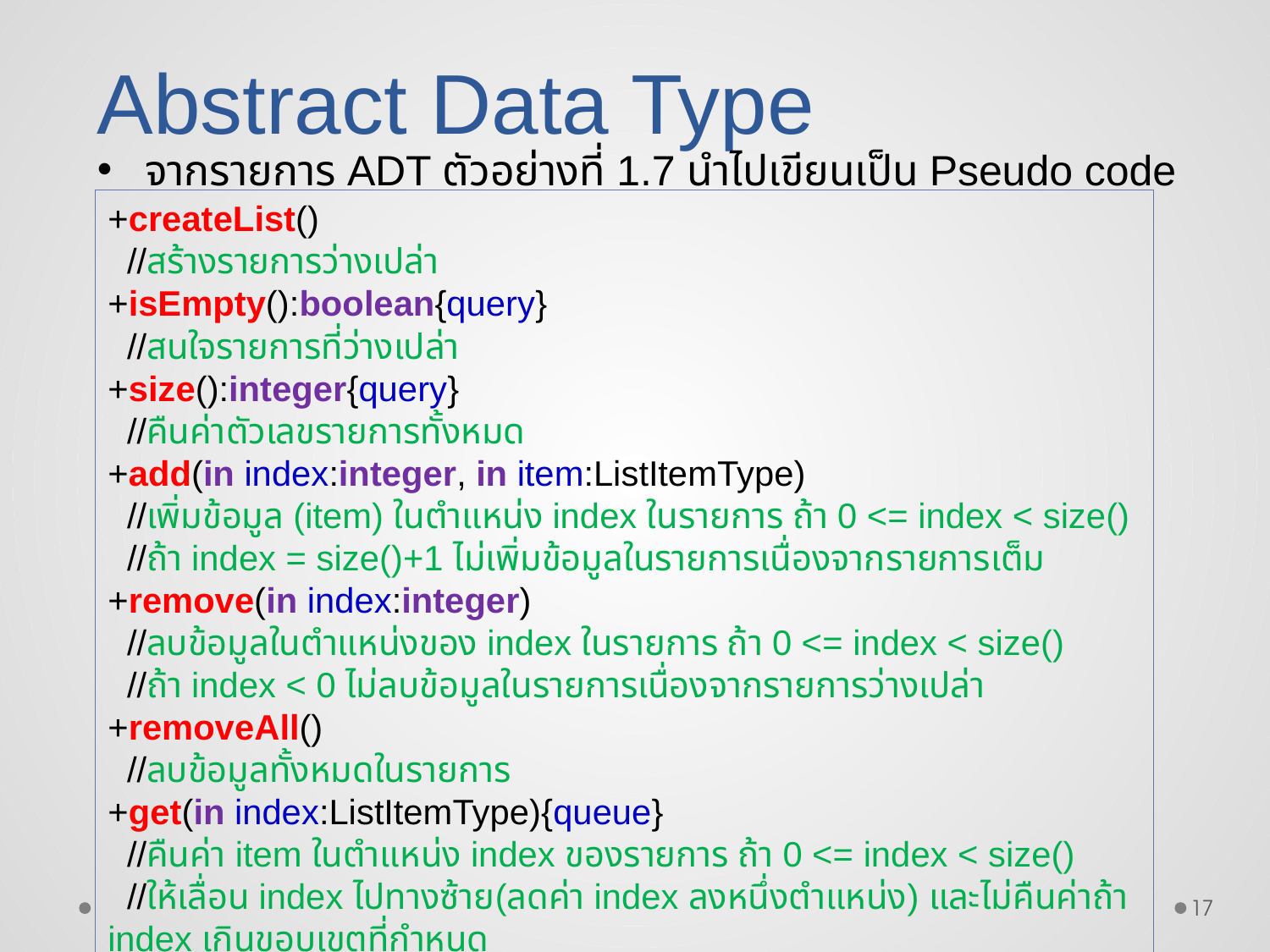

Abstract Data Type
จากรายการ ADT ตัวอย่างที่ 1.7 นำไปเขียนเป็น Pseudo code
+createList()
  //สร้างรายการว่างเปล่า
+isEmpty():boolean{query}
  //สนใจรายการที่ว่างเปล่า
+size():integer{query}
  //คืนค่าตัวเลขรายการทั้งหมด
+add(in index:integer, in item:ListItemType)
  //เพิ่มข้อมูล (item) ในตำแหน่ง index ในรายการ ถ้า 0 <= index < size()
  //ถ้า index = size()+1 ไม่เพิ่มข้อมูลในรายการเนื่องจากรายการเต็ม
+remove(in index:integer)
  //ลบข้อมูลในตำแหน่งของ index ในรายการ ถ้า 0 <= index < size()
  //ถ้า index < 0 ไม่ลบข้อมูลในรายการเนื่องจากรายการว่างเปล่า
+removeAll()
  //ลบข้อมูลทั้งหมดในรายการ
+get(in index:ListItemType){queue}
  //คืนค่า item ในตำแหน่ง index ของรายการ ถ้า 0 <= index < size()
  //ให้เลื่อน index ไปทางซ้าย(ลดค่า index ลงหนึ่งตำแหน่ง) และไม่คืนค่าถ้า index เกินขอบเขตที่กำหนด
17